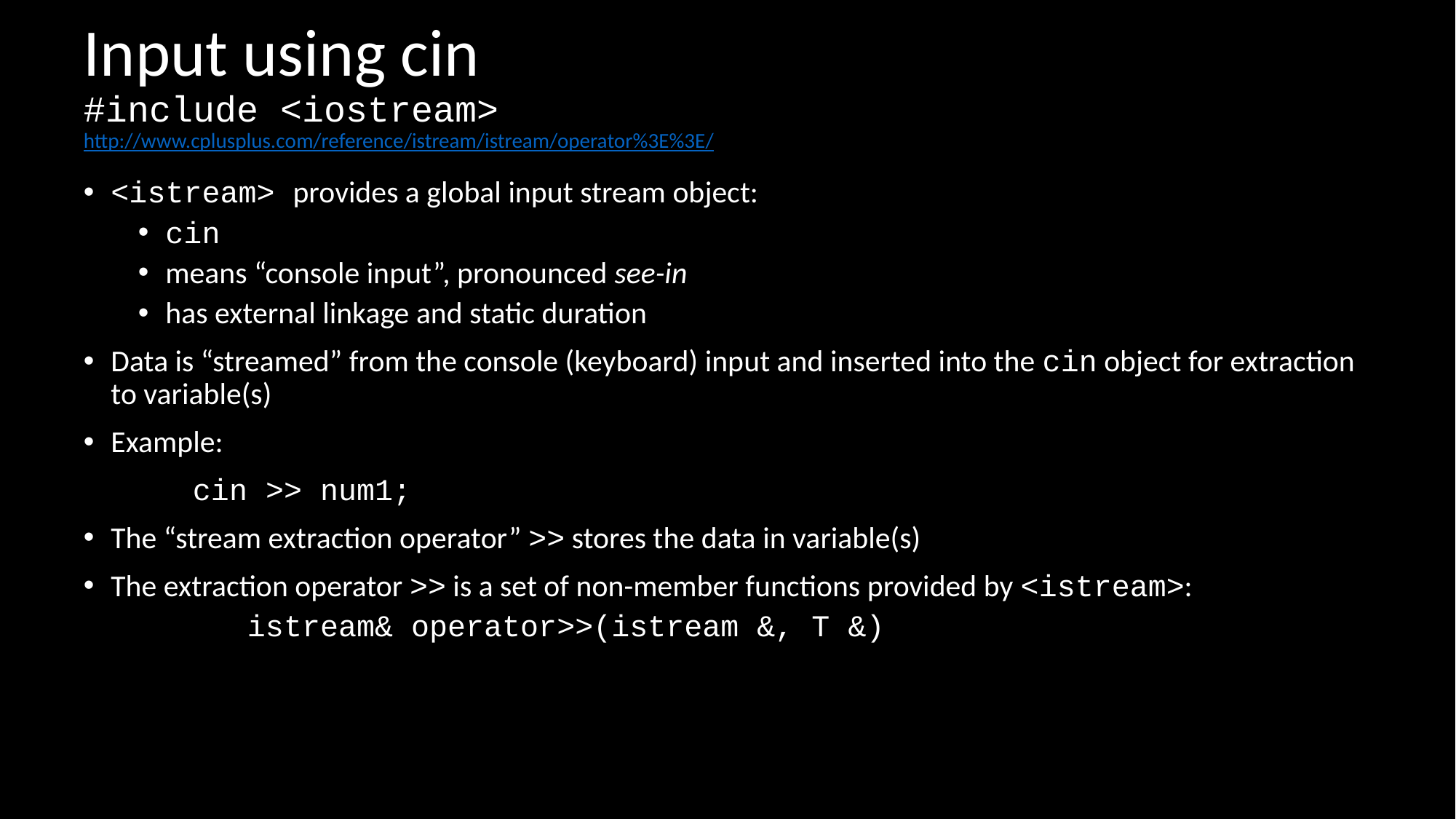

# Input using cin #include <iostream> http://www.cplusplus.com/reference/istream/istream/operator%3E%3E/
<istream> provides a global input stream object:
cin
means “console input”, pronounced see-in
has external linkage and static duration
Data is “streamed” from the console (keyboard) input and inserted into the cin object for extraction to variable(s)
Example:
	cin >> num1;
The “stream extraction operator” >> stores the data in variable(s)
The extraction operator >> is a set of non-member functions provided by <istream>:
	istream& operator>>(istream &, T &)